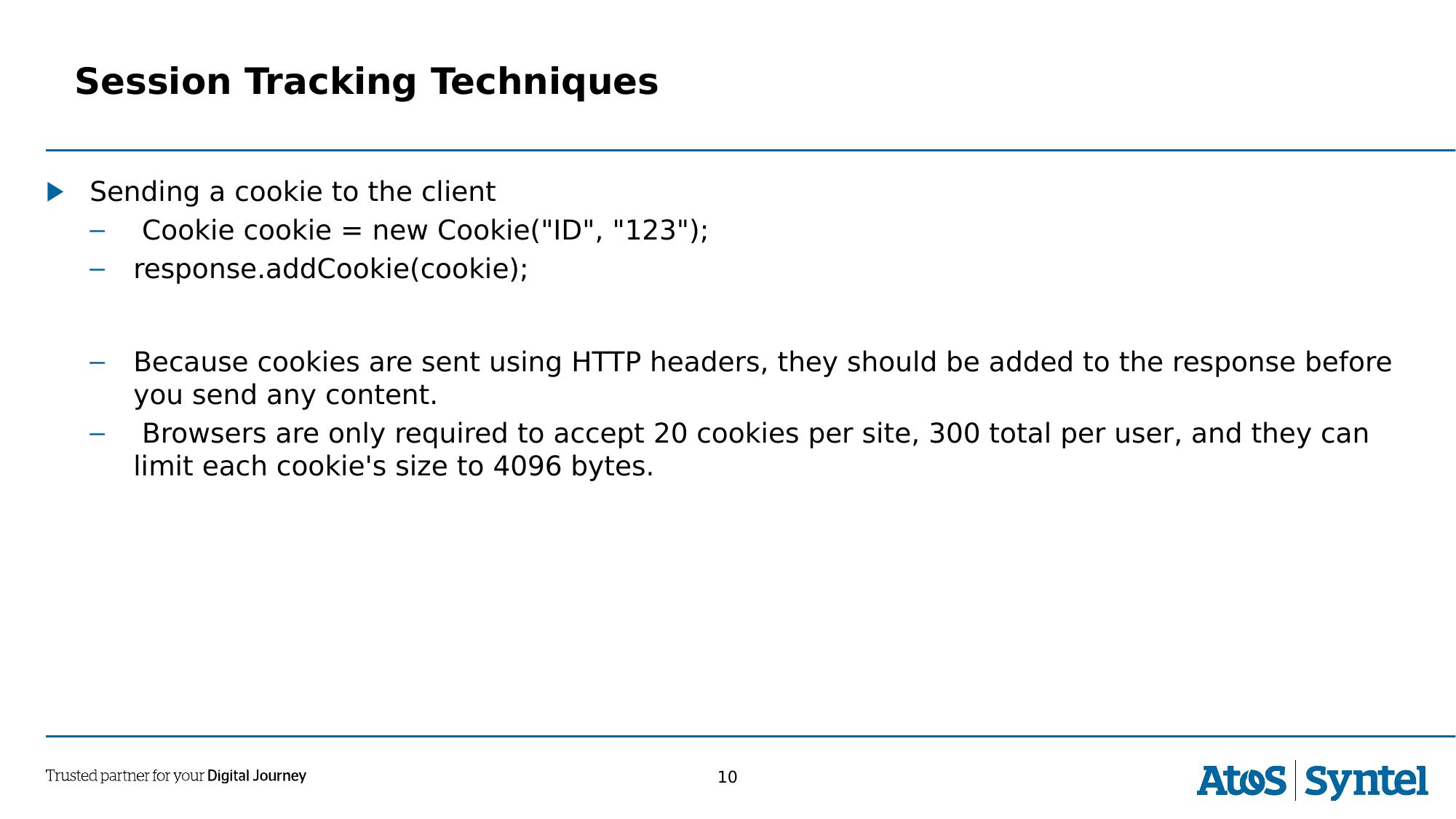

Session Tracking Techniques
Sending a cookie to the client
 Cookie cookie = new Cookie("ID", "123");
response.addCookie(cookie);

Because cookies are sent using HTTP headers, they should be added to the response before you send any content.
 Browsers are only required to accept 20 cookies per site, 300 total per user, and they can limit each cookie's size to 4096 bytes.